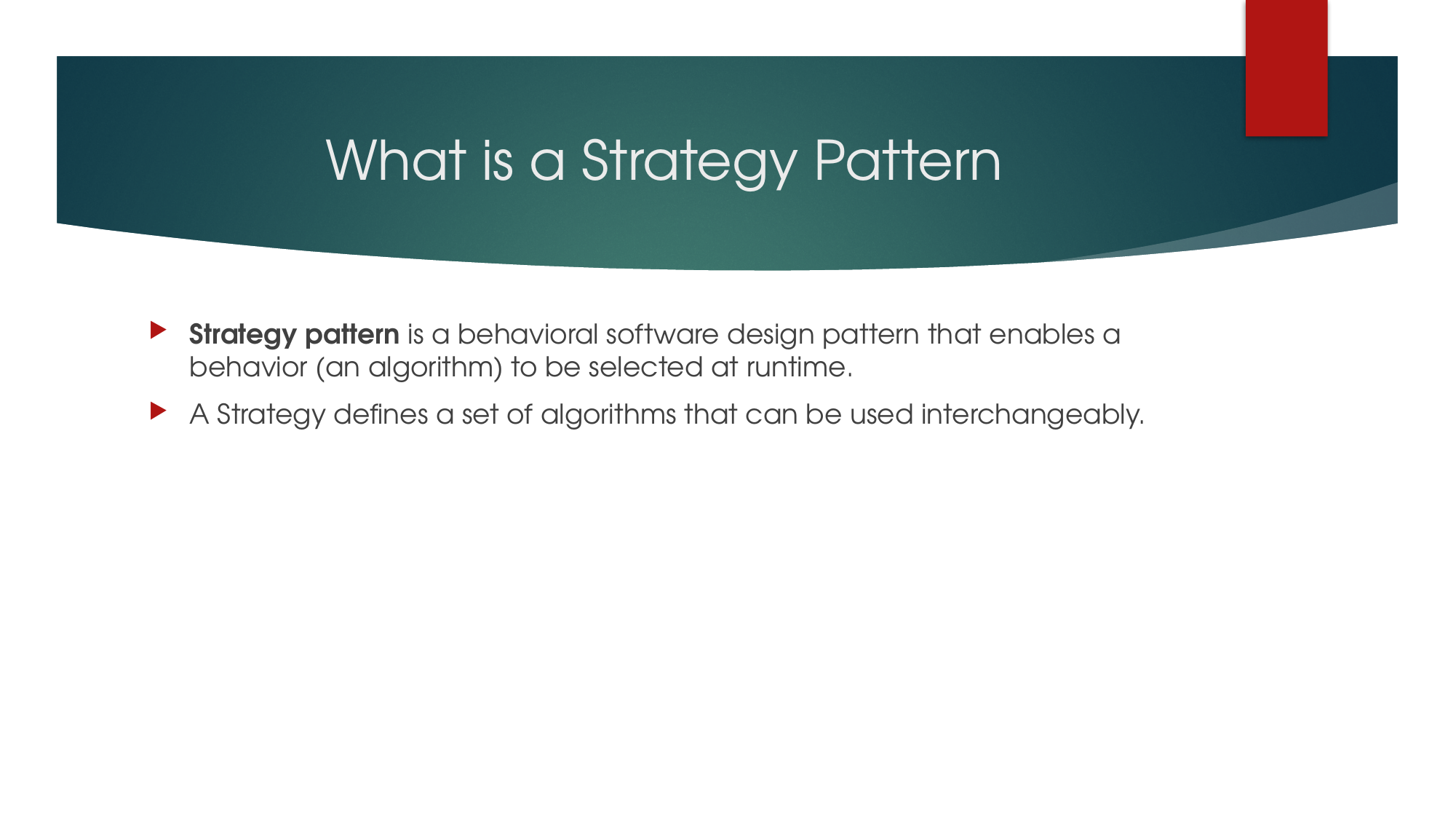

# What is a Strategy Pattern
Strategy pattern is a behavioral software design pattern that enables a behavior (an algorithm) to be selected at runtime.
A Strategy defines a set of algorithms that can be used interchangeably.